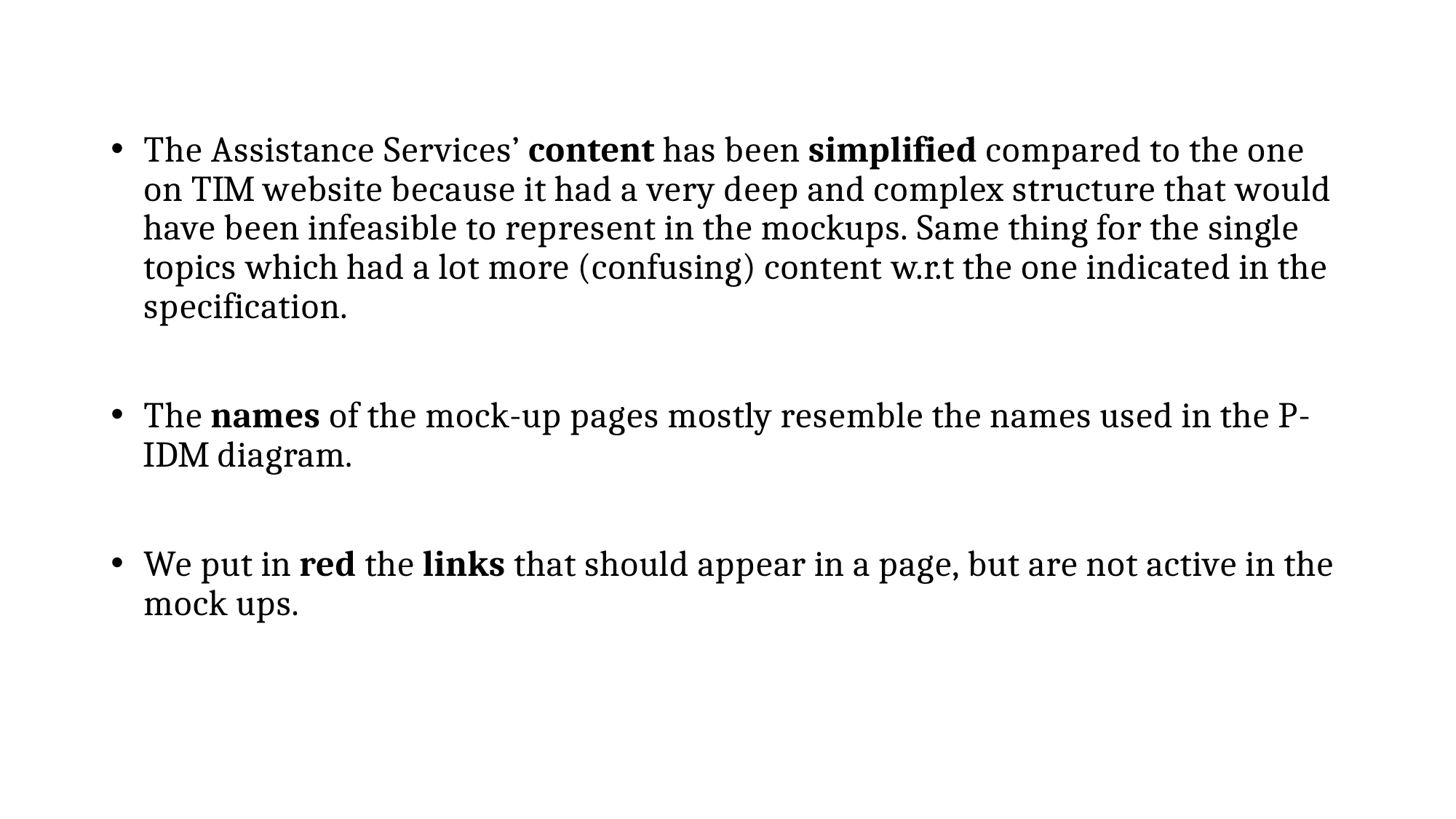

The Assistance Services’ content has been simplified compared to the one on TIM website because it had a very deep and complex structure that would have been infeasible to represent in the mockups. Same thing for the single topics which had a lot more (confusing) content w.r.t the one indicated in the specification.

The names of the mock-up pages mostly resemble the names used in the P-IDM diagram.

We put in red the links that should appear in a page, but are not active in the mock ups.